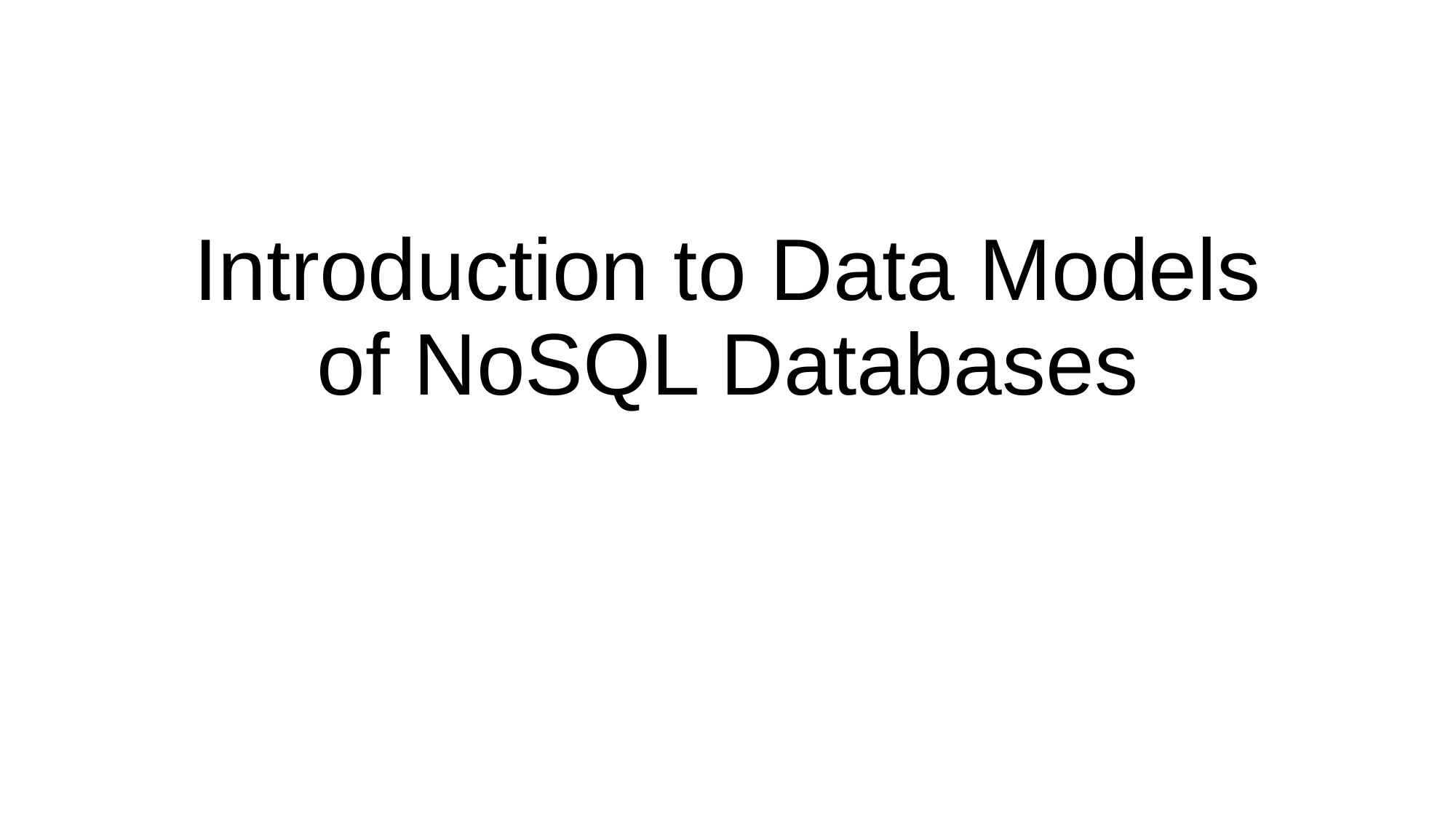

# Introduction to Data Models of NoSQL Databases